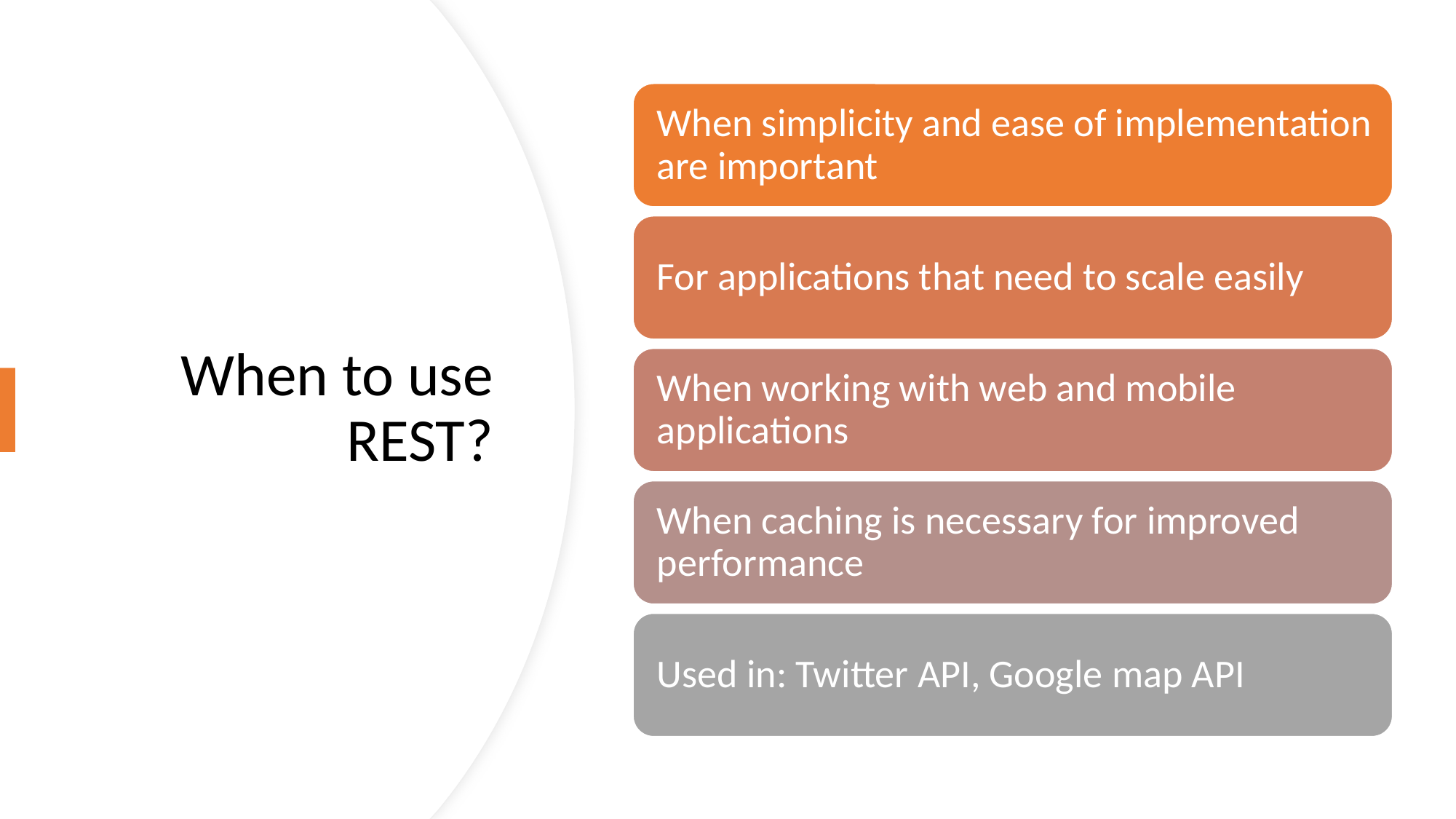

When simplicity and ease of implementation are important
For applications that need to scale easily
When working with web and mobile applications
When caching is necessary for improved performance
Used in: Twitter API, Google map API
# When to use REST?